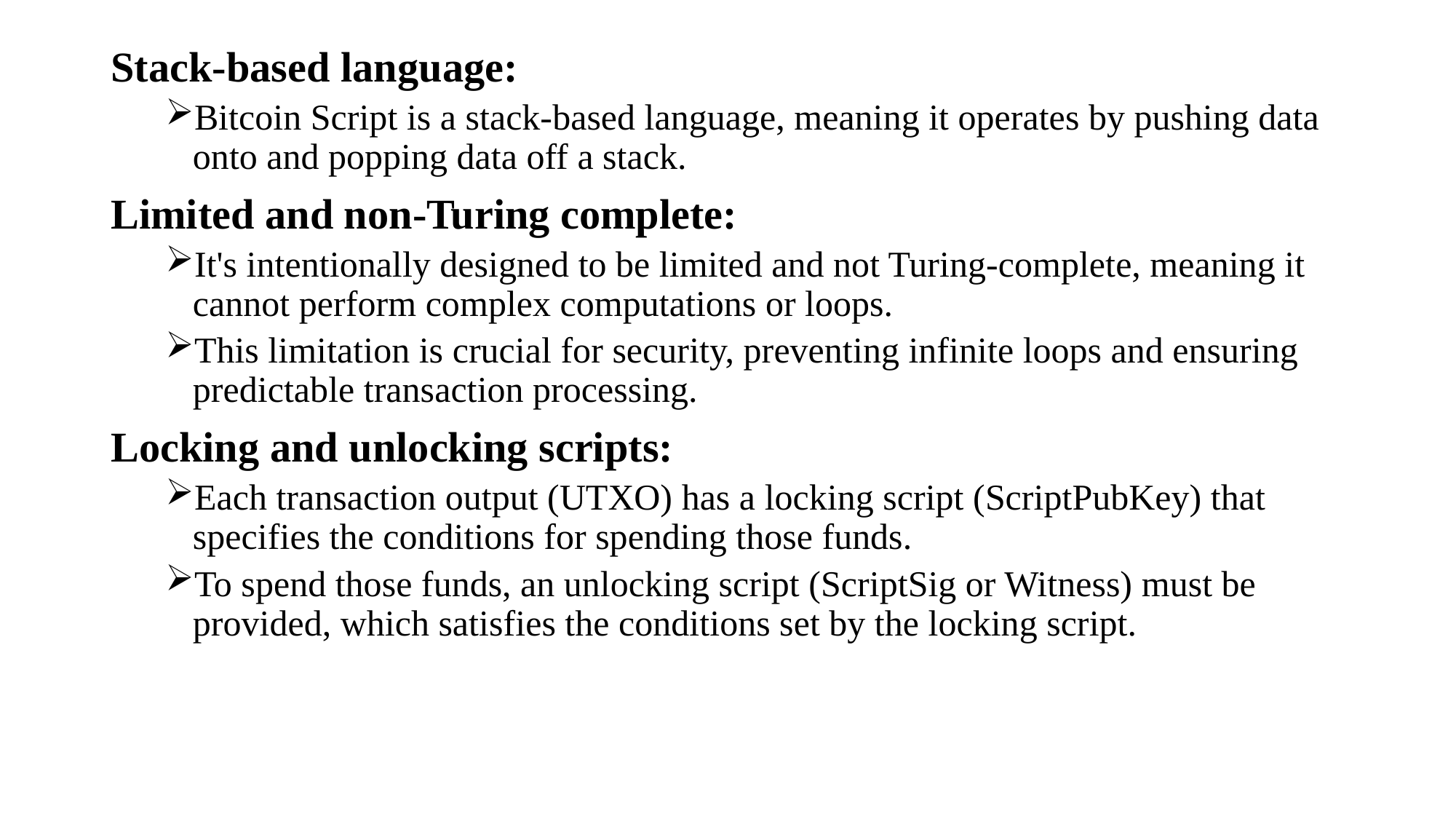

Stack-based language:
Bitcoin Script is a stack-based language, meaning it operates by pushing data onto and popping data off a stack.
Limited and non-Turing complete:
It's intentionally designed to be limited and not Turing-complete, meaning it cannot perform complex computations or loops.
This limitation is crucial for security, preventing infinite loops and ensuring predictable transaction processing.
Locking and unlocking scripts:
Each transaction output (UTXO) has a locking script (ScriptPubKey) that specifies the conditions for spending those funds.
To spend those funds, an unlocking script (ScriptSig or Witness) must be provided, which satisfies the conditions set by the locking script.